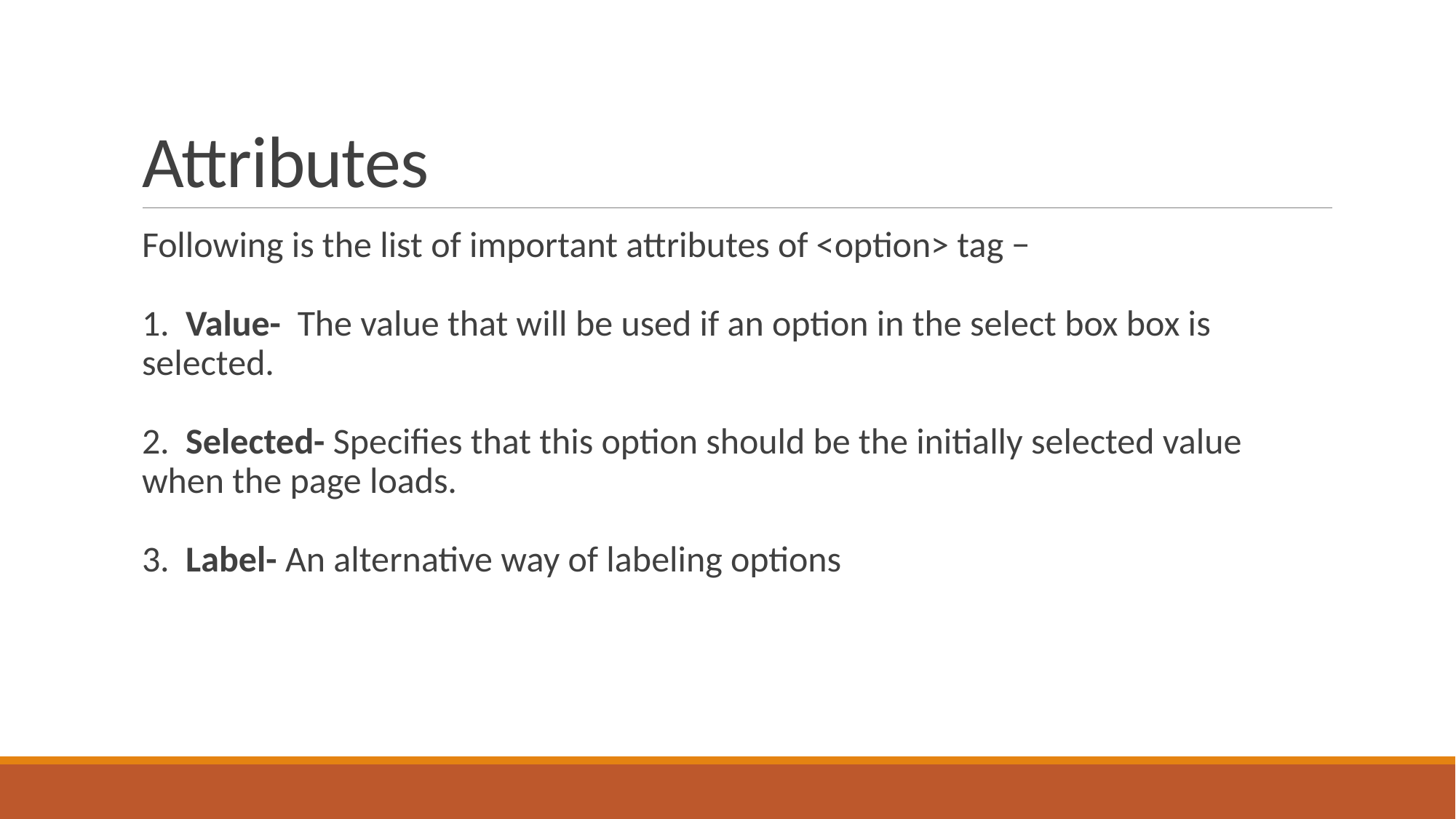

# Attributes
Following is the list of important attributes of <option> tag −

1.  Value-  The value that will be used if an option in the select box box is selected.

2.  Selected- Specifies that this option should be the initially selected value when the page loads.

3.  Label- An alternative way of labeling options